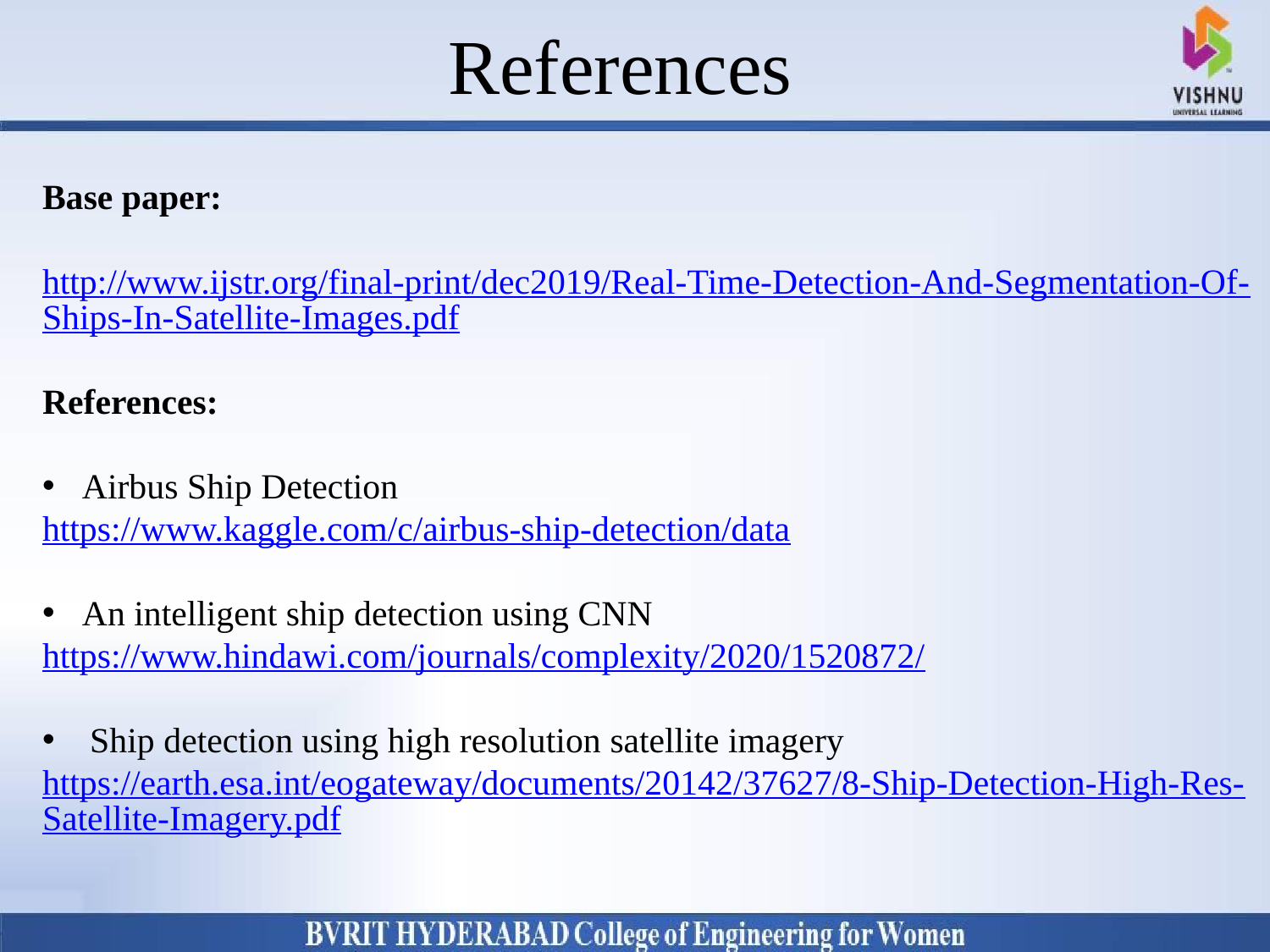

# References

Why Should I Study this course?

Examples

BVRIT HYDERABAD College of Engineering for Women
Base paper:

http://www.ijstr.org/final-print/dec2019/Real-Time-Detection-And-Segmentation-Of-Ships-In-Satellite-Images.pdf

References:

Airbus Ship Detection
https://www.kaggle.com/c/airbus-ship-detection/data

An intelligent ship detection using CNN
https://www.hindawi.com/journals/complexity/2020/1520872/

Ship detection using high resolution satellite imagery
https://earth.esa.int/eogateway/documents/20142/37627/8-Ship-Detection-High-Res-Satellite-Imagery.pdf